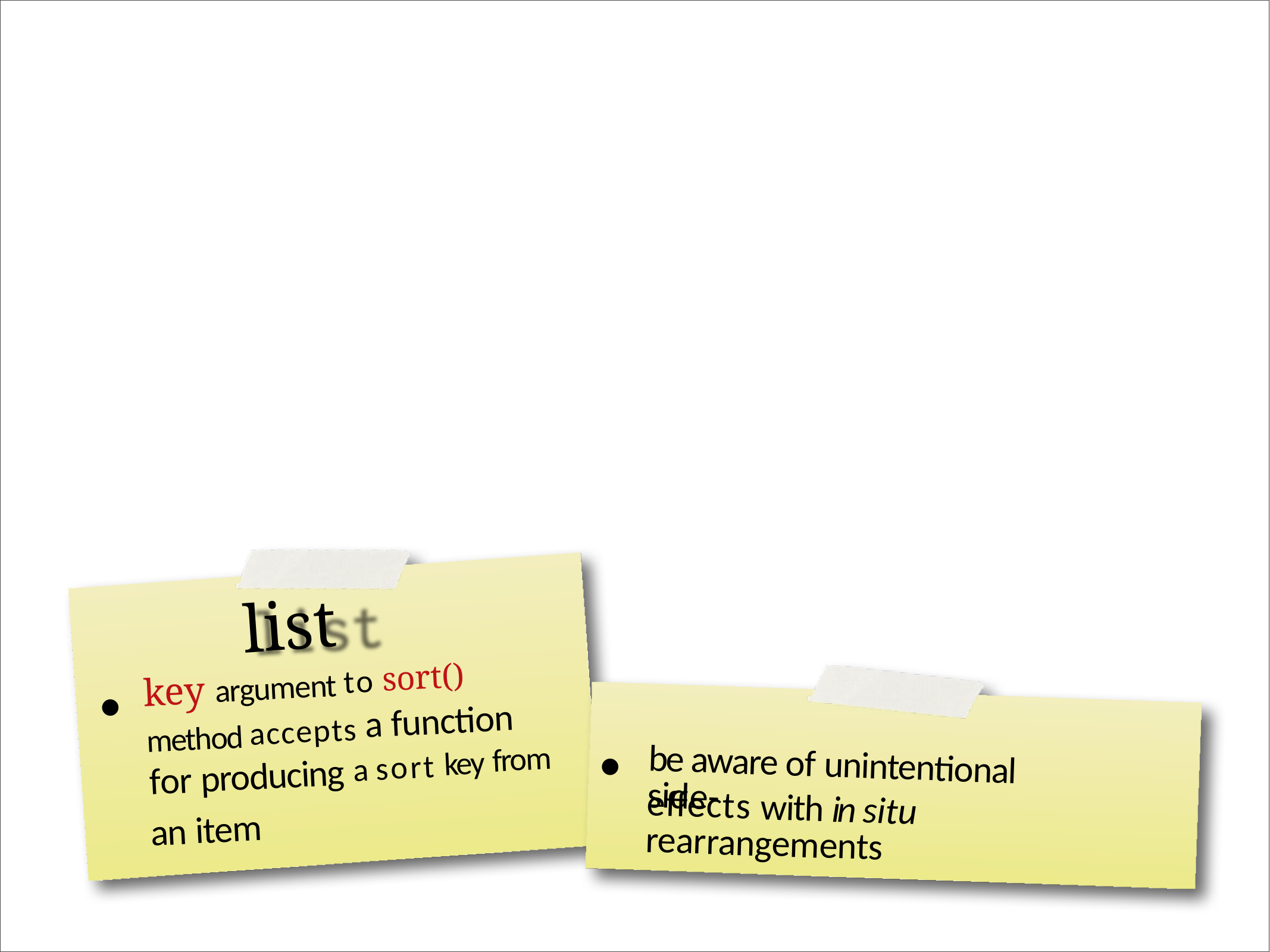

list

key argument to sort()

•
method accepts a function
•
be aware of unintentional side-
for producing a sort key from
effects with in situ rearrangements
an item